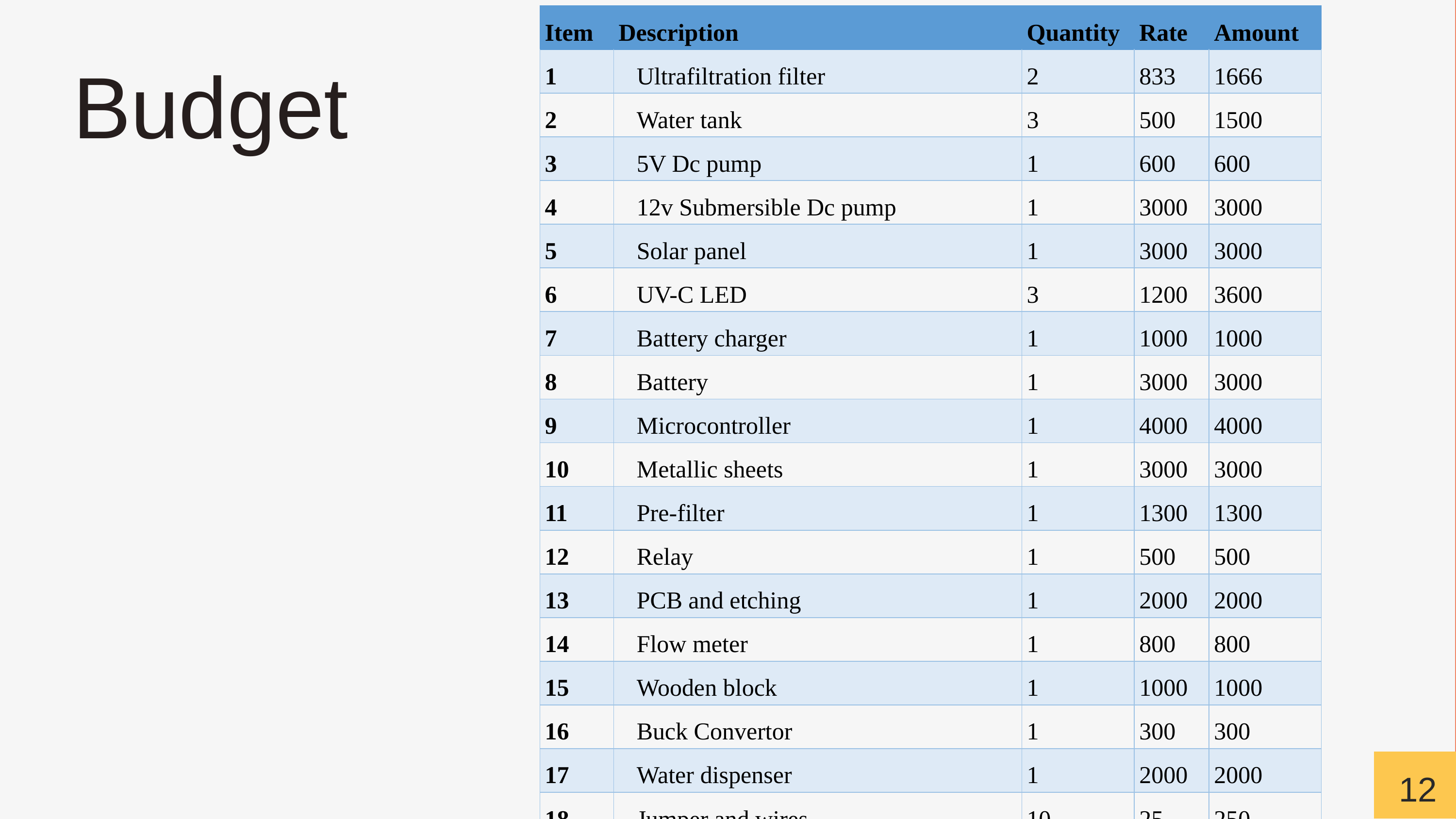

| Item | Description | Quantity | Rate | Amount |
| --- | --- | --- | --- | --- |
| 1 | Ultrafiltration filter | 2 | 833 | 1666 |
| 2 | Water tank | 3 | 500 | 1500 |
| 3 | 5V Dc pump | 1 | 600 | 600 |
| 4 | 12v Submersible Dc pump | 1 | 3000 | 3000 |
| 5 | Solar panel | 1 | 3000 | 3000 |
| 6 | UV-C LED | 3 | 1200 | 3600 |
| 7 | Battery charger | 1 | 1000 | 1000 |
| 8 | Battery | 1 | 3000 | 3000 |
| 9 | Microcontroller | 1 | 4000 | 4000 |
| 10 | Metallic sheets | 1 | 3000 | 3000 |
| 11 | Pre-filter | 1 | 1300 | 1300 |
| 12 | Relay | 1 | 500 | 500 |
| 13 | PCB and etching | 1 | 2000 | 2000 |
| 14 | Flow meter | 1 | 800 | 800 |
| 15 | Wooden block | 1 | 1000 | 1000 |
| 16 | Buck Convertor | 1 | 300 | 300 |
| 17 | Water dispenser | 1 | 2000 | 2000 |
| 18 | Jumper and wires | 10 | 25 | 250 |
| 19 | Miscellaneous |  |  | 3600 |
| TOTAL |  |  |  | 36116 |
Budget

12